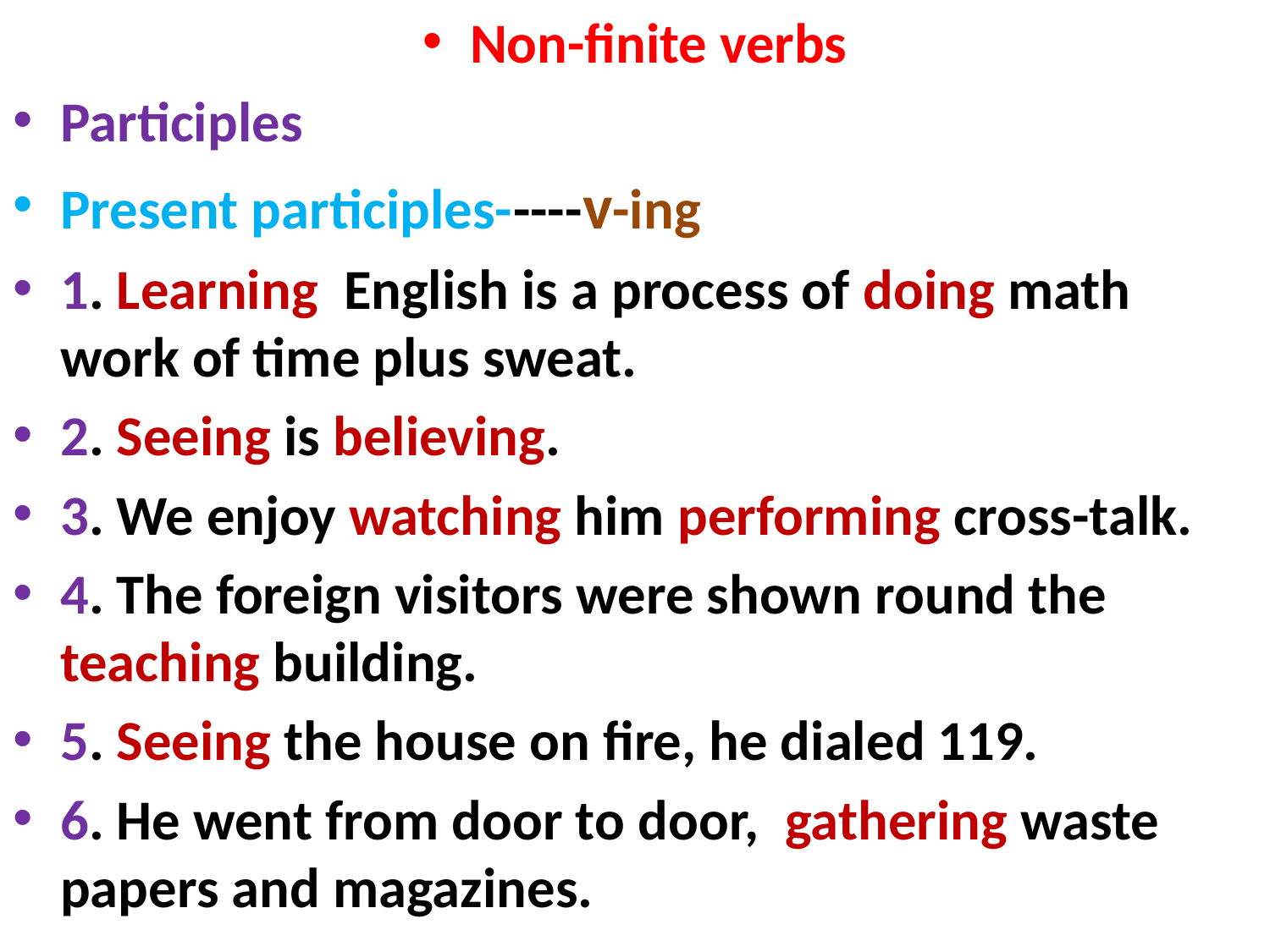

Non-finite verbs
Participles
Present participles-----v-ing
1. Learning  English is a process of doing math work of time plus sweat.
2. Seeing is believing.
3. We enjoy watching him performing cross-talk.
4. The foreign visitors were shown round the teaching building.
5. Seeing the house on fire, he dialed 119.
6. He went from door to door,  gathering waste papers and magazines.